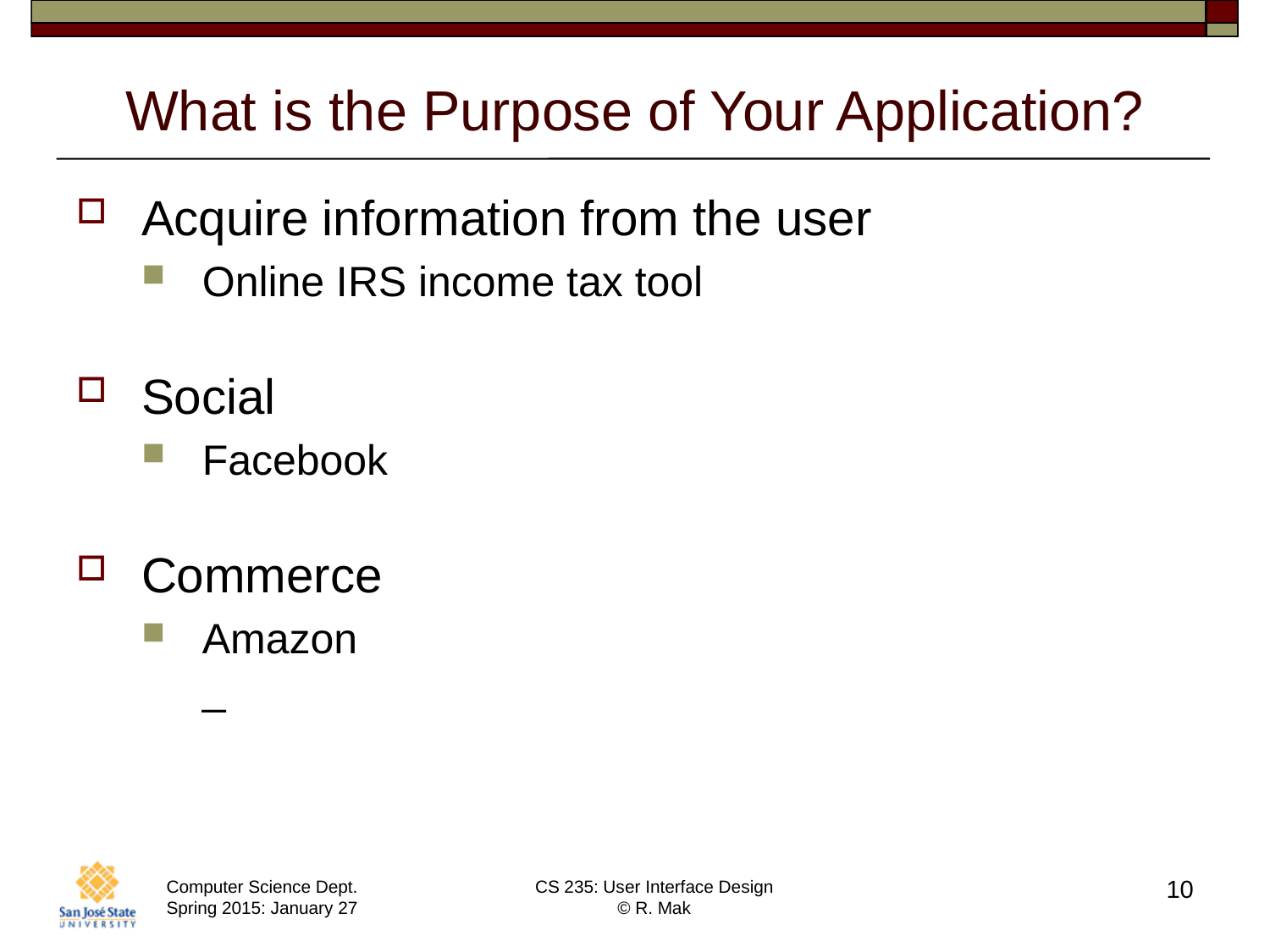

# What is the Purpose of Your Application?
Acquire information from the user
Online IRS income tax tool

Social
Facebook

Commerce
Amazon
_
10